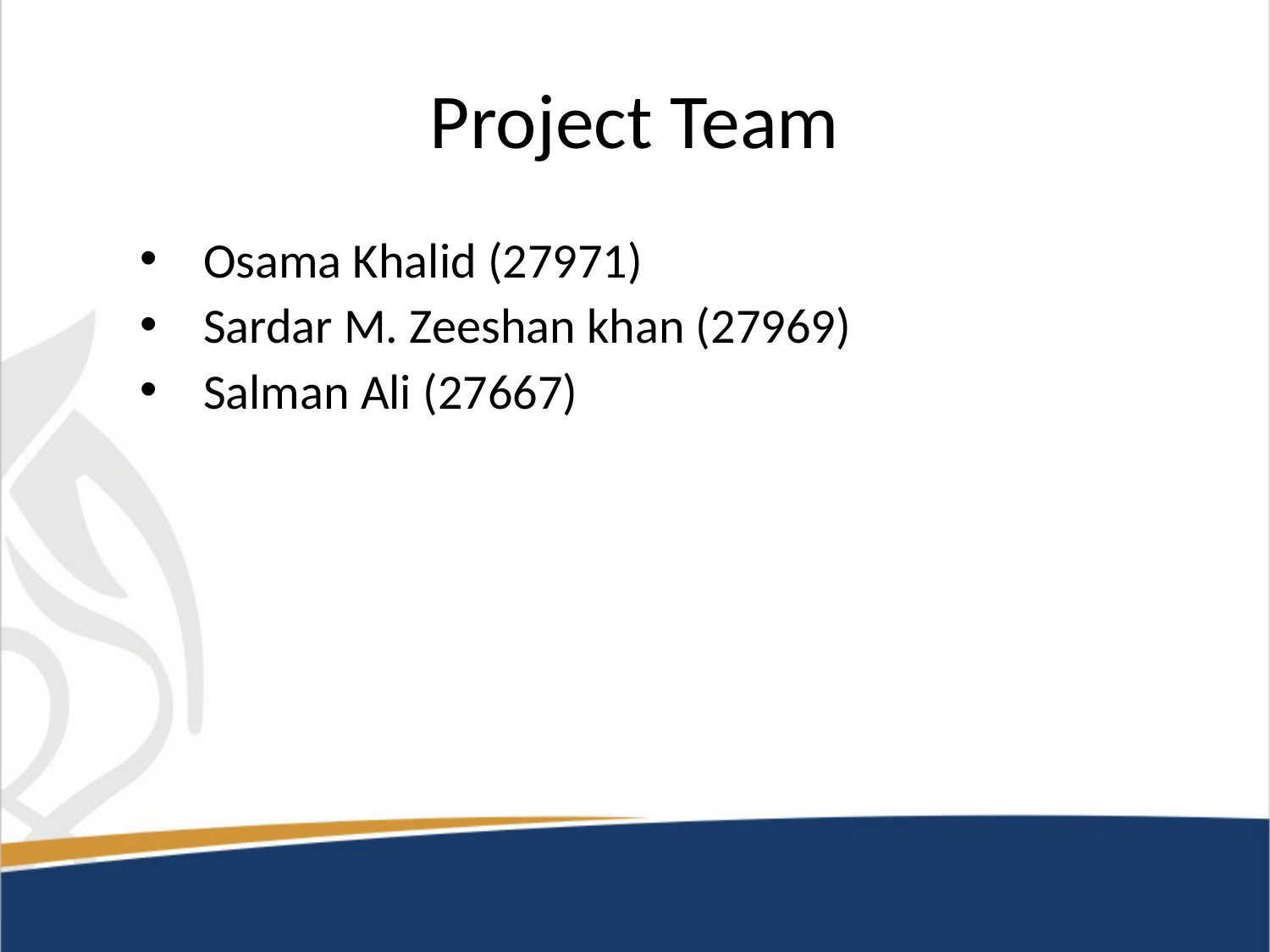

# Project Team
Osama Khalid (27971)
Sardar M. Zeeshan khan (27969)
Salman Ali (27667)